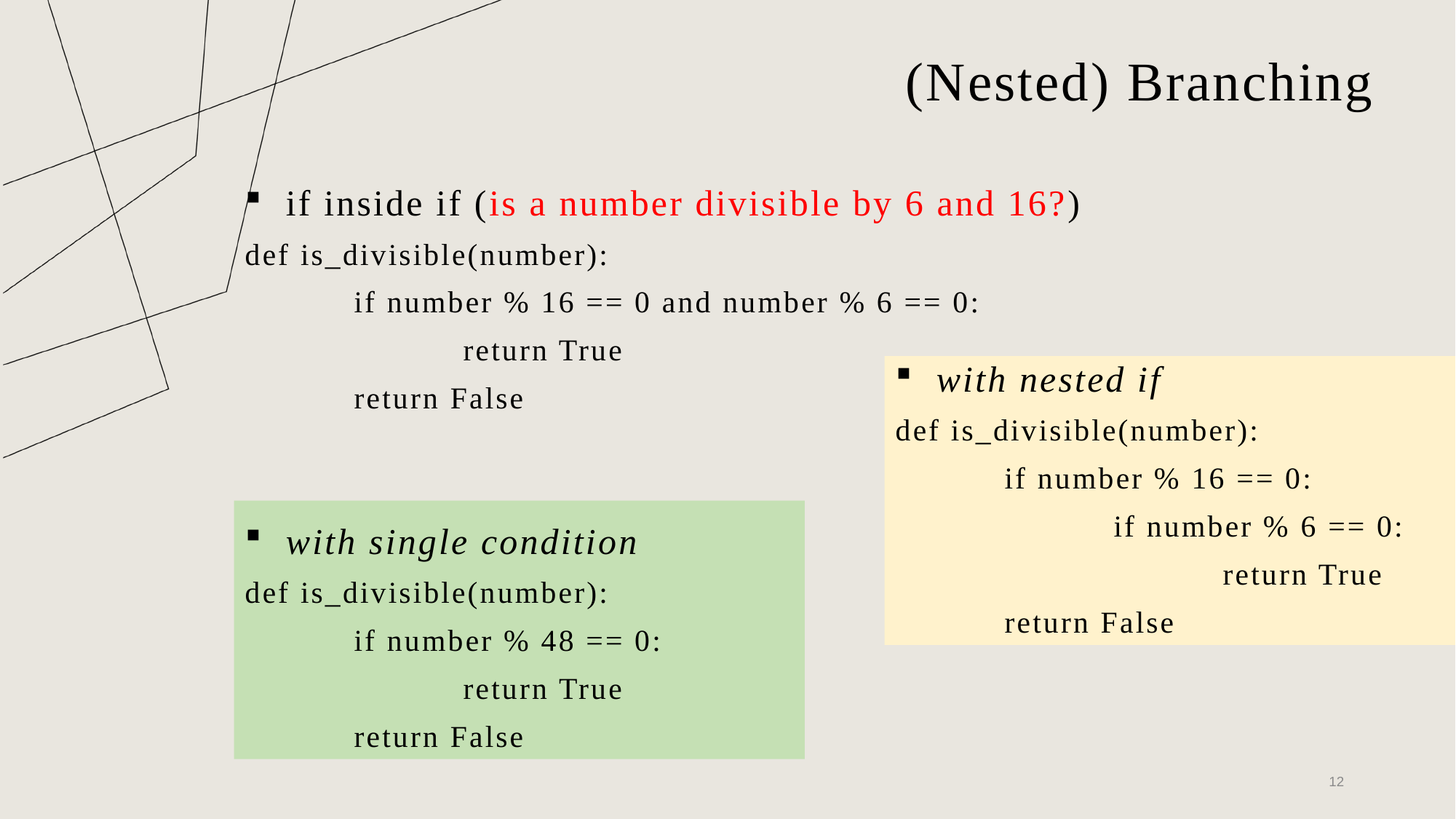

# (Nested) Branching
if inside if (is a number divisible by 6 and 16?)
def is_divisible(number):
	if number % 16 == 0 and number % 6 == 0:
		return True
	return False
with nested if
def is_divisible(number):
	if number % 16 == 0:
		if number % 6 == 0:
			return True
	return False
with single condition
def is_divisible(number):
	if number % 48 == 0:
		return True
	return False
12